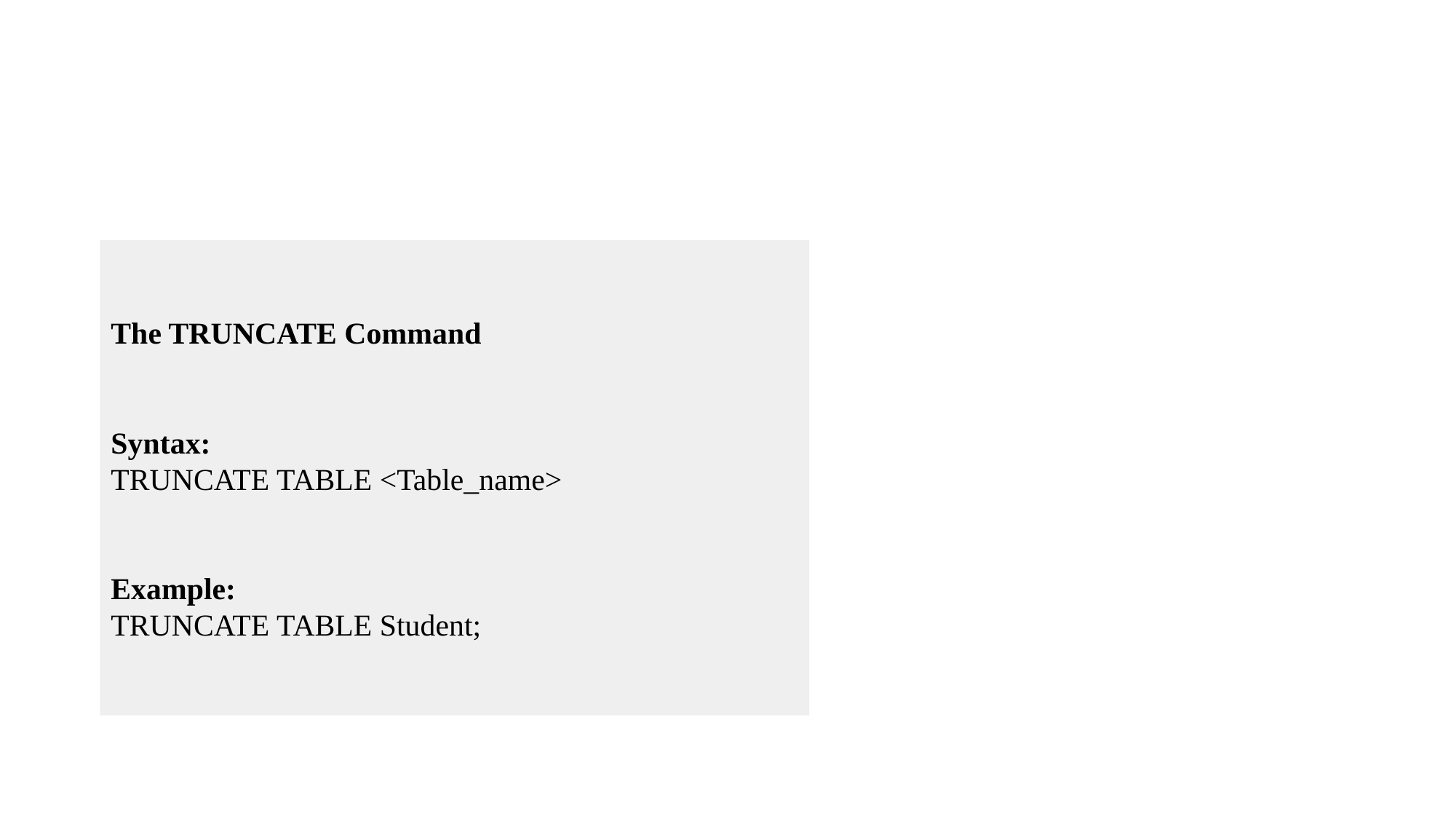

#
The TRUNCATE Command

Syntax:
TRUNCATE TABLE <Table_name>

Example:
TRUNCATE TABLE Student;